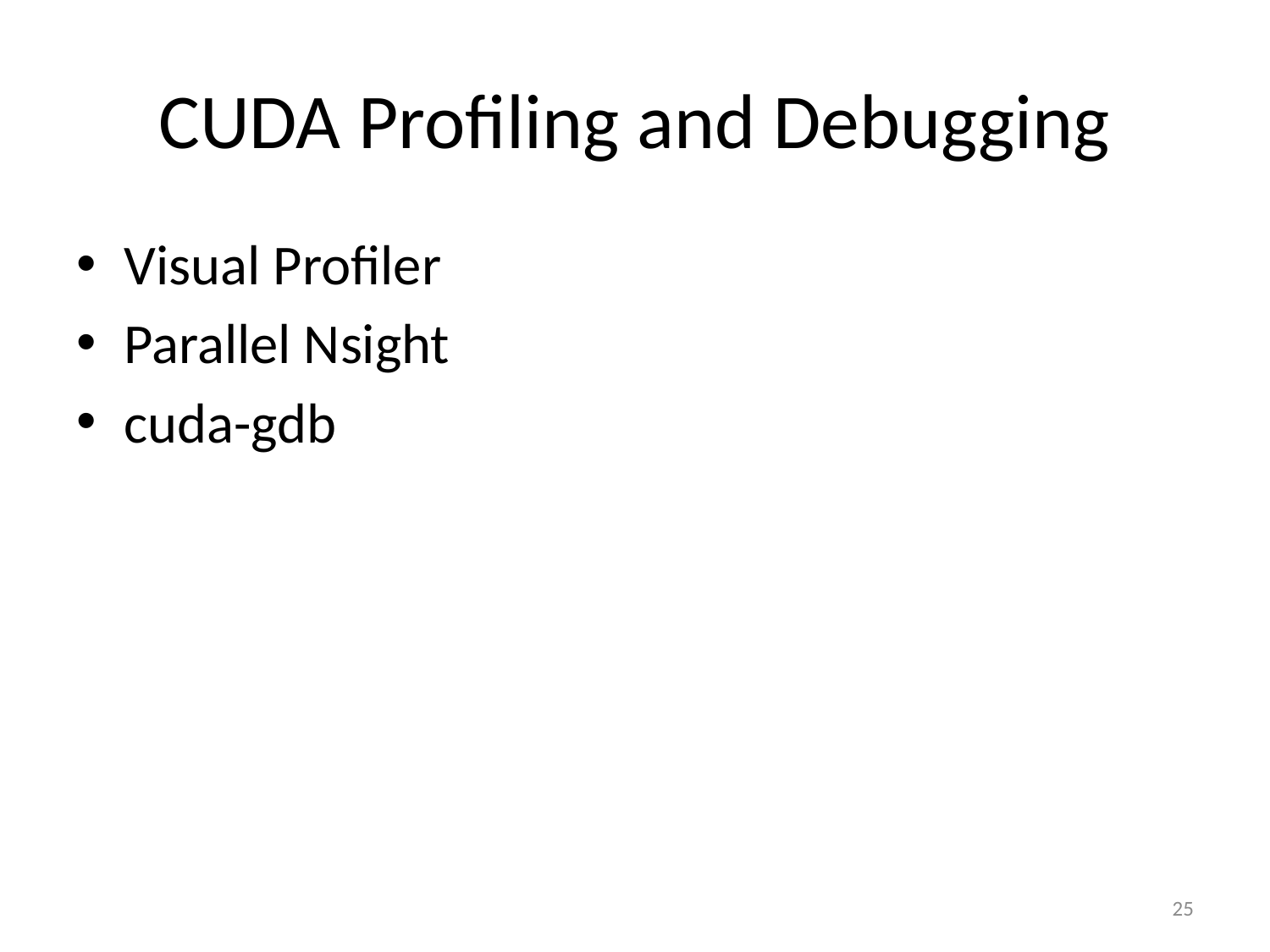

# CUDA Profiling and Debugging
Visual Profiler
Parallel Nsight
cuda-gdb
25